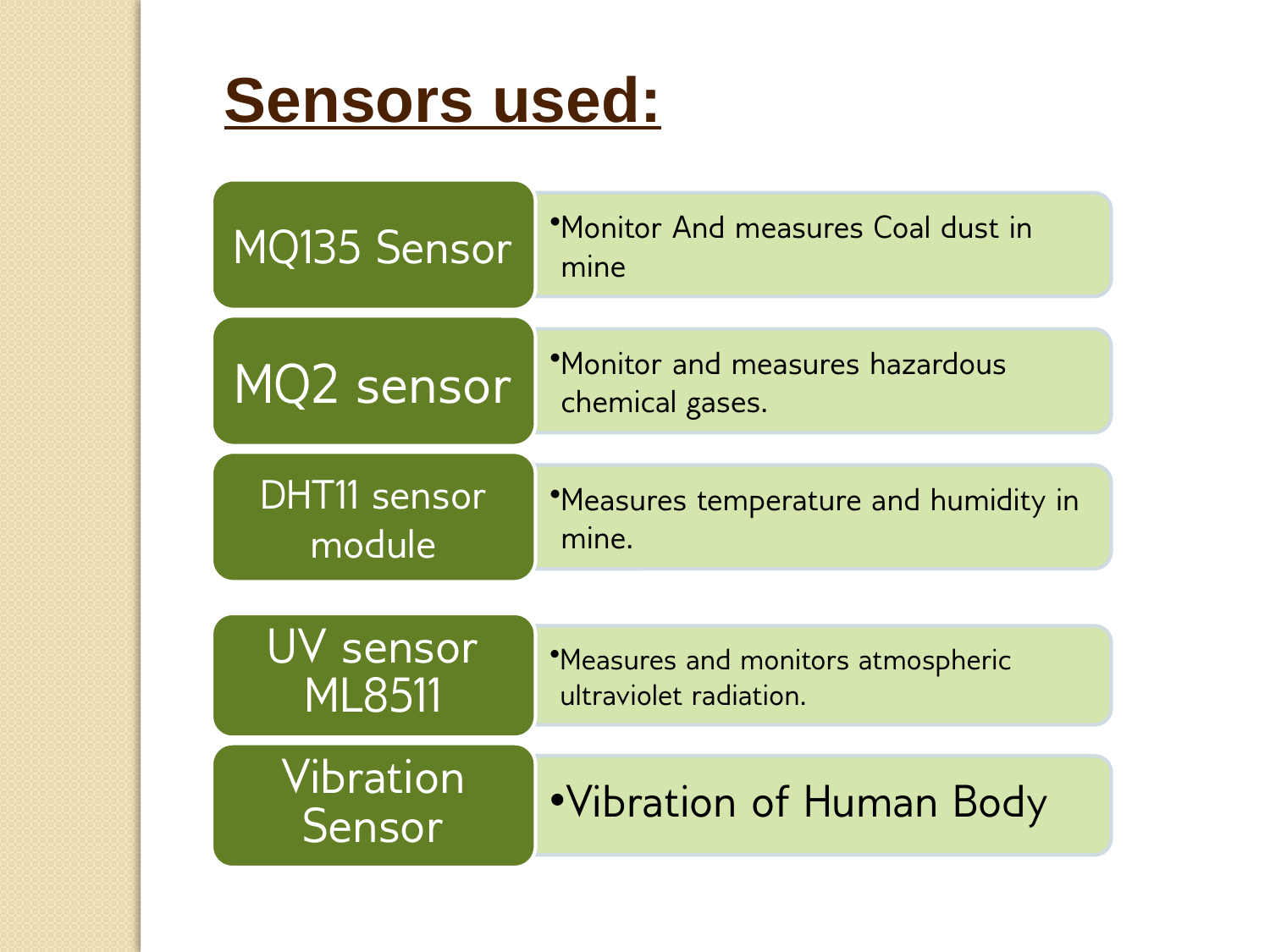

Sensors used:
MQ135 Sensor
MQ2 sensor
DHT11 sensor module
Measures temperature and humidity in mine.
Monitor And measures Coal dust in mine
Monitor and measures hazardous chemical gases.
UV sensor ML8511
Measures and monitors atmospheric ultraviolet radiation.
Vibration Sensor
Vibration of Human Body